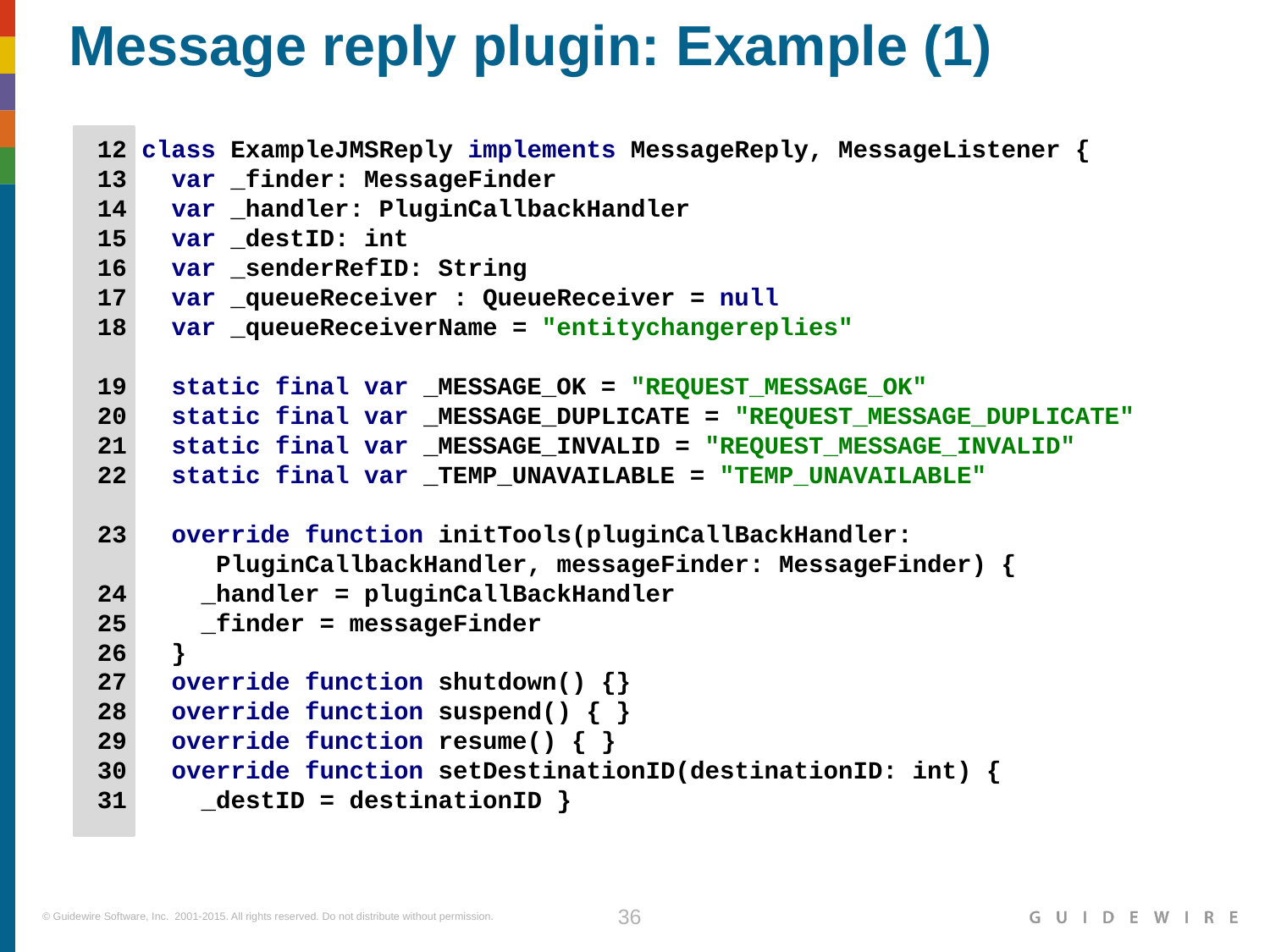

# Message reply plugin: Example (1)
 12 class ExampleJMSReply implements MessageReply, MessageListener {
 13   var _finder: MessageFinder
 14   var _handler: PluginCallbackHandler
 15   var _destID: int
 16   var _senderRefID: String
 17   var _queueReceiver : QueueReceiver = null
 18   var _queueReceiverName = "entitychangereplies"
 19   static final var _MESSAGE_OK = "REQUEST_MESSAGE_OK"
 20   static final var _MESSAGE_DUPLICATE = "REQUEST_MESSAGE_DUPLICATE"
 21   static final var _MESSAGE_INVALID = "REQUEST_MESSAGE_INVALID"
 22   static final var _TEMP_UNAVAILABLE = "TEMP_UNAVAILABLE"
 23   override function initTools(pluginCallBackHandler:
         PluginCallbackHandler, messageFinder: MessageFinder) {
 24     _handler = pluginCallBackHandler
 25     _finder = messageFinder
 26   }
 27   override function shutdown() {}
 28   override function suspend() { }
 29   override function resume() { }
 30   override function setDestinationID(destinationID: int) {
 31     _destID = destinationID }